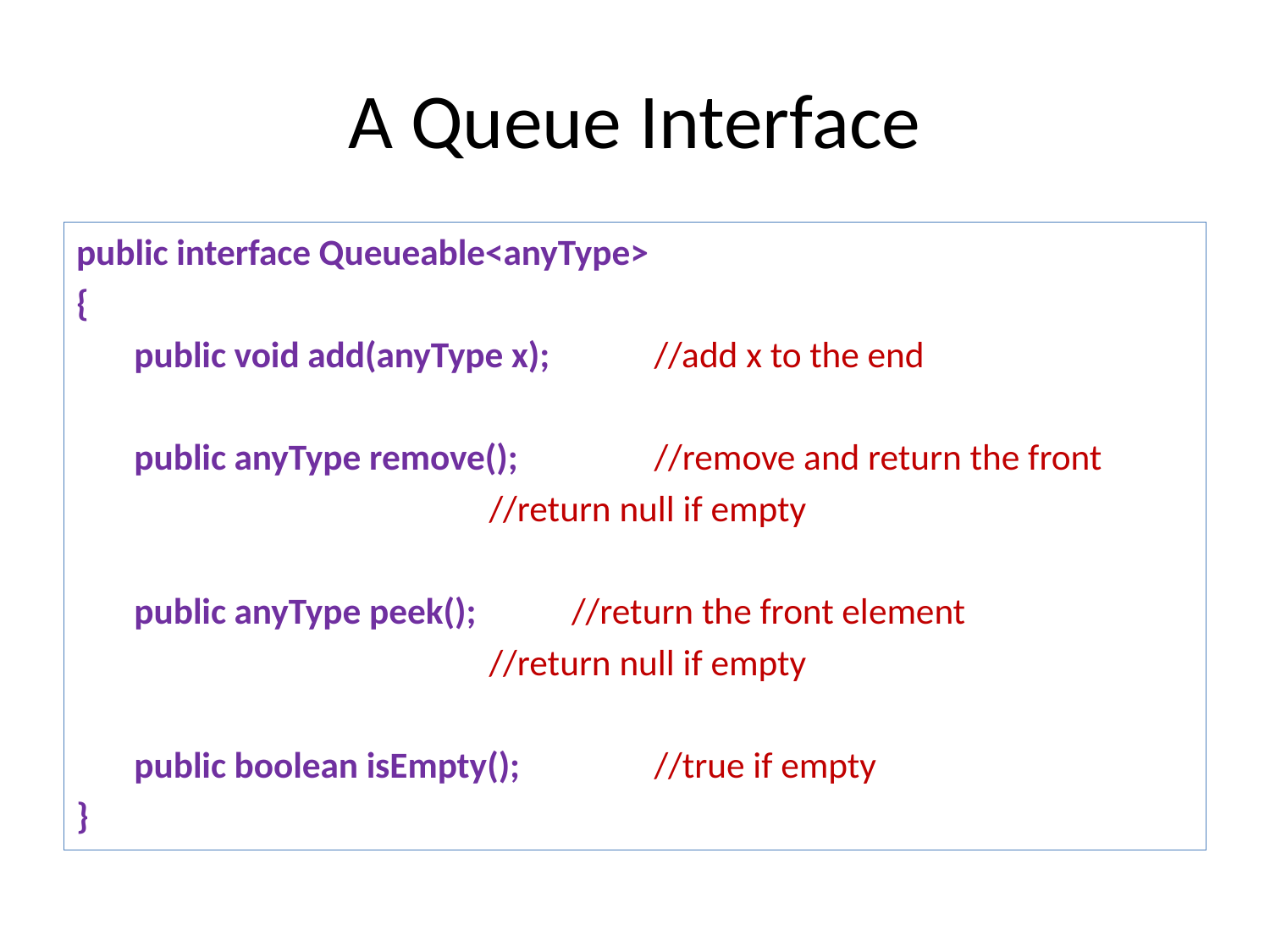

# A Queue Interface
public interface Queueable<anyType>
{
       public void add(anyType x);		//add x to the end

       public anyType remove();		//remove and return the front
        					//return null if empty

       public anyType peek();		//return the front element
     					//return null if empty

       public boolean isEmpty();		//true if empty
}